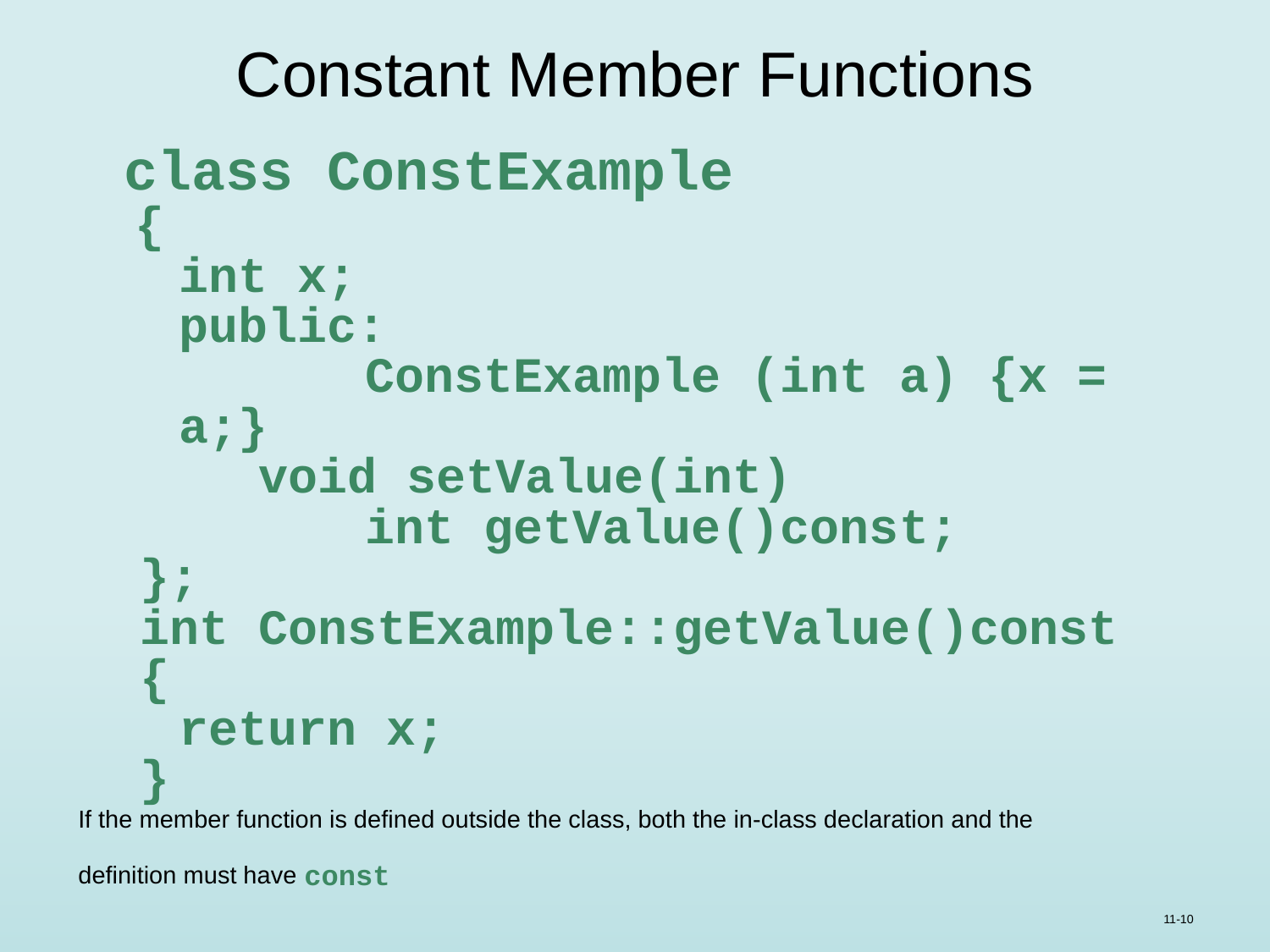

# Constant Member Functions
	class ConstExample
  {
	int x;
 	public:
		  ConstExample (int a) {x = a;}
    void setValue(int)
		  int getValue()const;
};
int ConstExample::getValue()const
{
	return x;
}
If the member function is defined outside the class, both the in-class declaration and the definition must have const
11-10